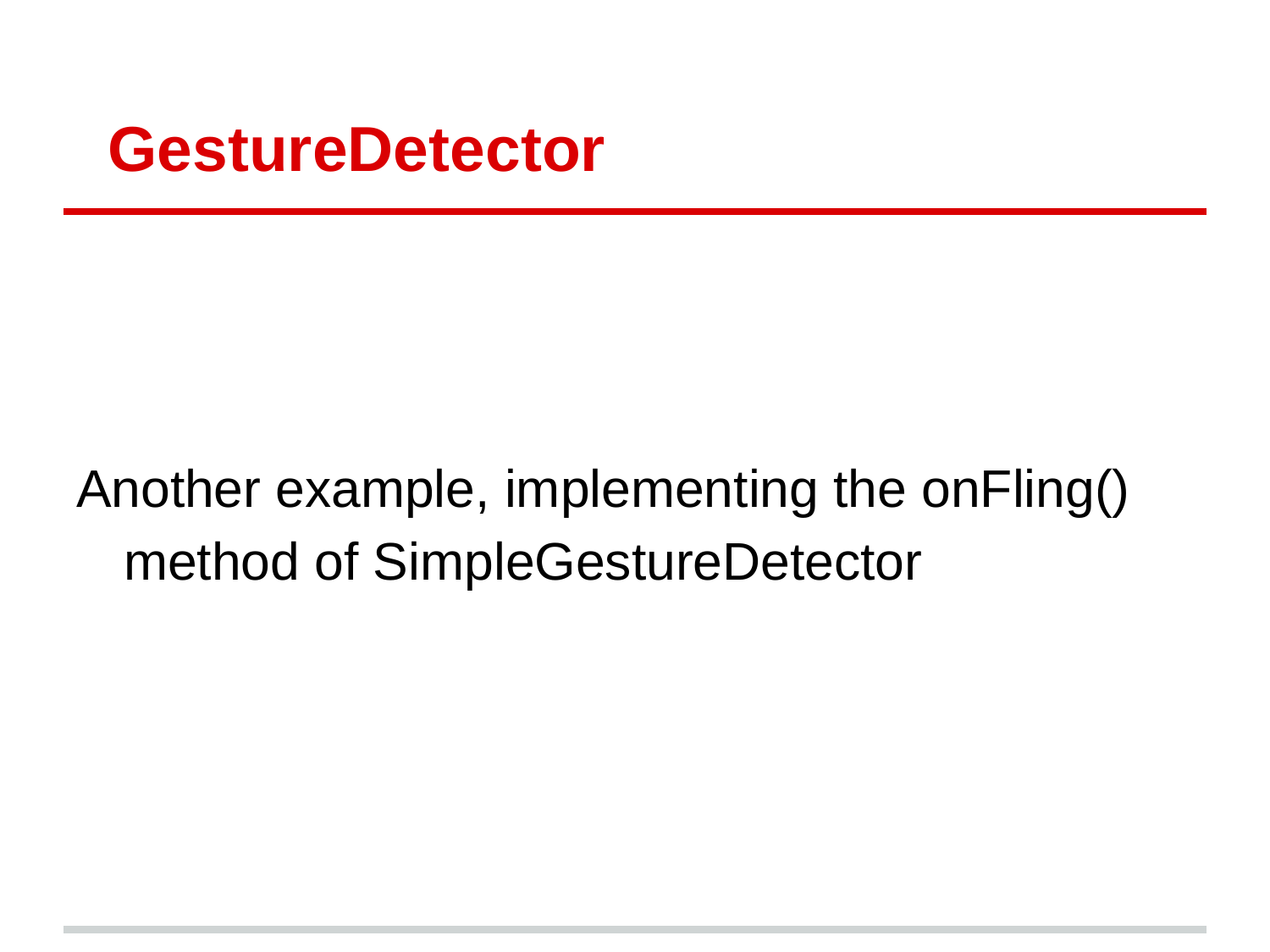

# GestureDetector

Another example, implementing the onFling() method of SimpleGestureDetector